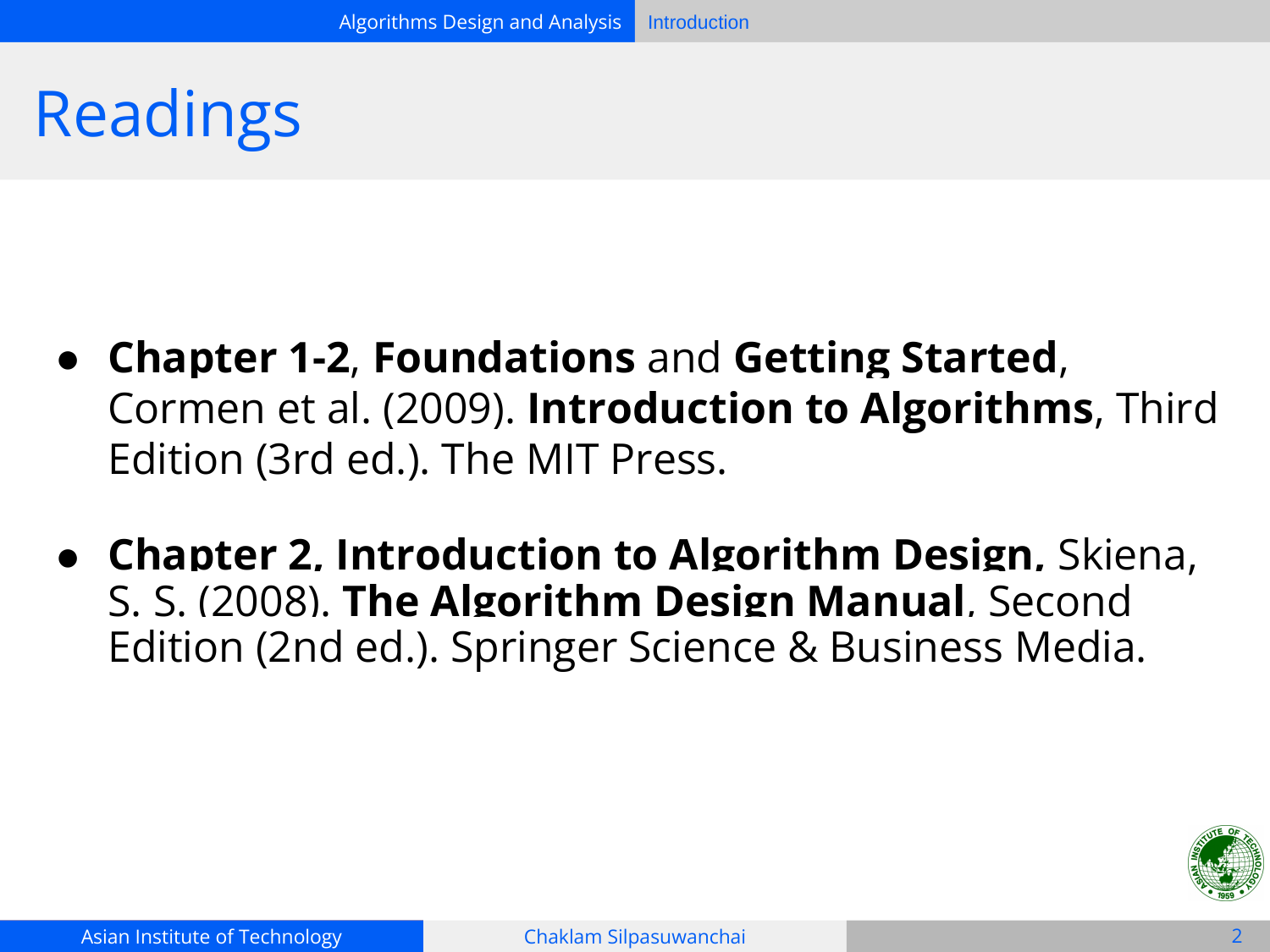

# Readings
Chapter 1-2, Foundations and Getting Started, Cormen et al. (2009). Introduction to Algorithms, Third Edition (3rd ed.). The MIT Press.
Chapter 2, Introduction to Algorithm Design, Skiena, S. S. (2008). The Algorithm Design Manual, Second Edition (2nd ed.). Springer Science & Business Media.
2